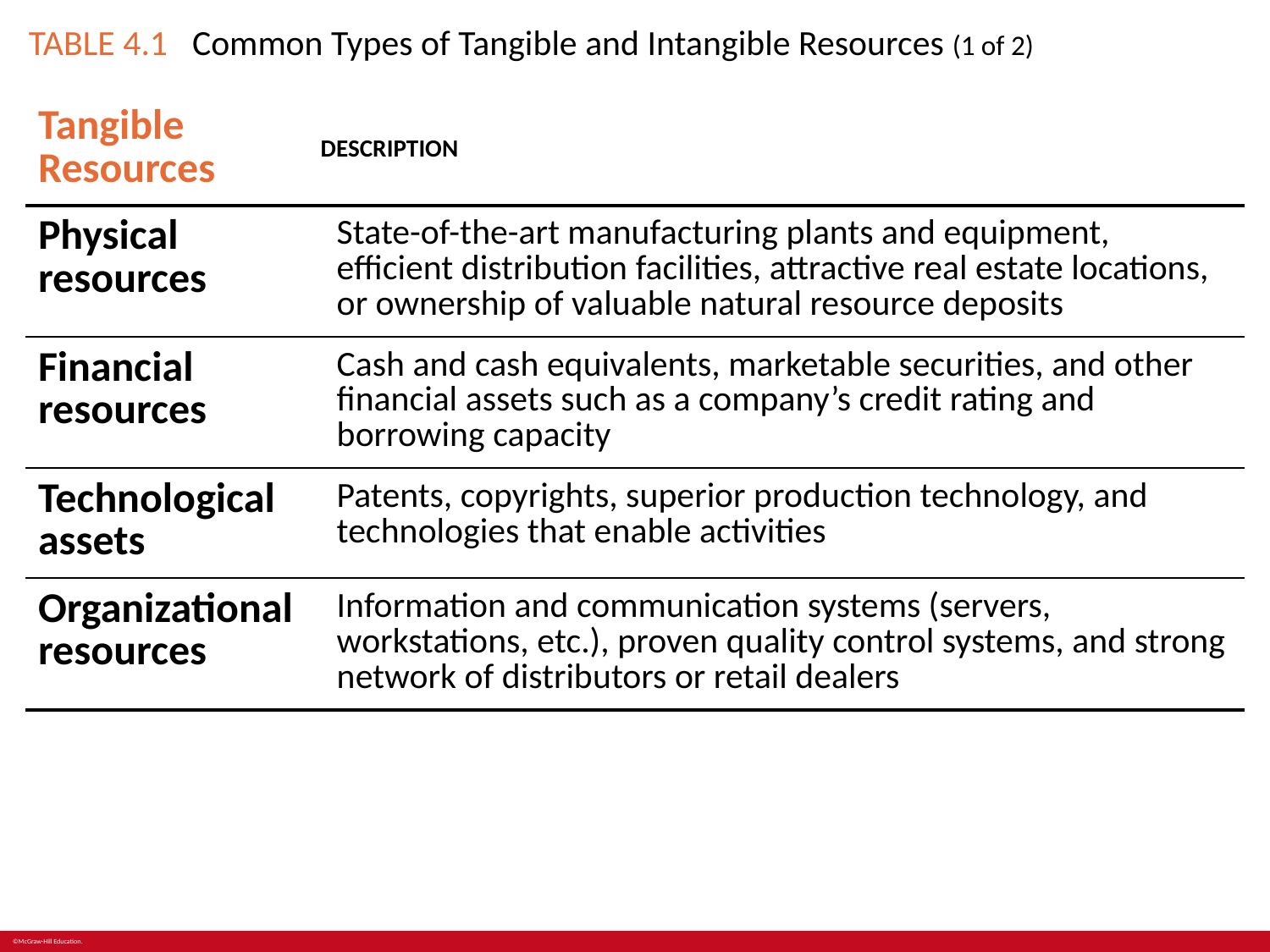

# TABLE 4.1   Common Types of Tangible and Intangible Resources (1 of 2)
| Tangible Resources | DESCRIPTION |
| --- | --- |
| Physical resources | State-of-the-art manufacturing plants and equipment, efficient distribution facilities, attractive real estate locations, or ownership of valuable natural resource deposits |
| Financial resources | Cash and cash equivalents, marketable securities, and other financial assets such as a company’s credit rating and borrowing capacity |
| Technological assets | Patents, copyrights, superior production technology, and technologies that enable activities |
| Organizational resources | Information and communication systems (servers, workstations, etc.), proven quality control systems, and strong network of distributors or retail dealers |